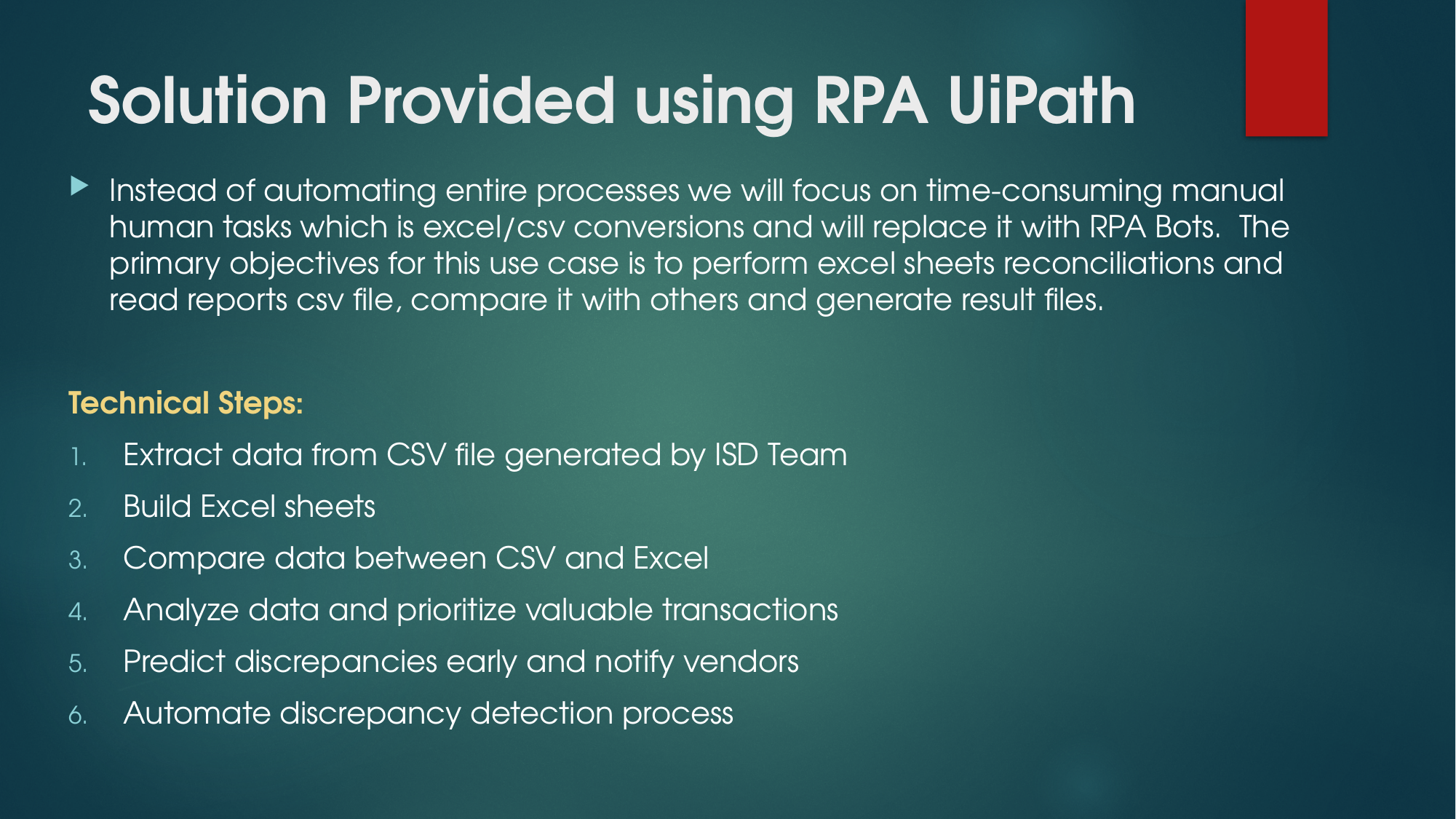

# Solution Provided using RPA UiPath
Instead of automating entire processes we will focus on time-consuming manual human tasks which is excel/csv conversions and will replace it with RPA Bots.  The primary objectives for this use case is to perform excel sheets reconciliations and read reports csv file, compare it with others and generate result files.

Technical Steps:
Extract data from CSV file generated by ISD Team
Build Excel sheets
Compare data between CSV and Excel
Analyze data and prioritize valuable transactions
Predict discrepancies early and notify vendors
Automate discrepancy detection process